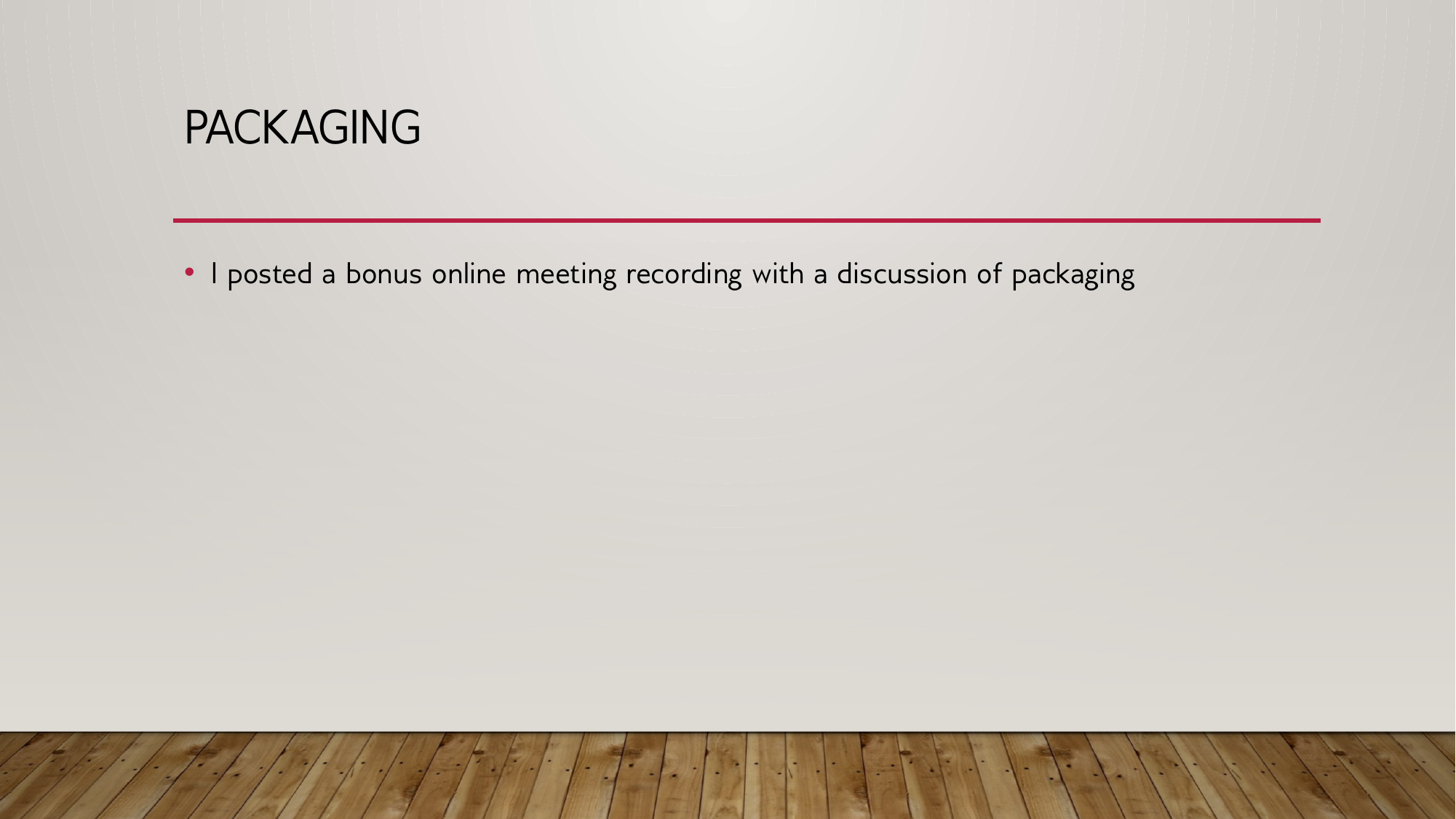

# Packaging
I posted a bonus online meeting recording with a discussion of packaging